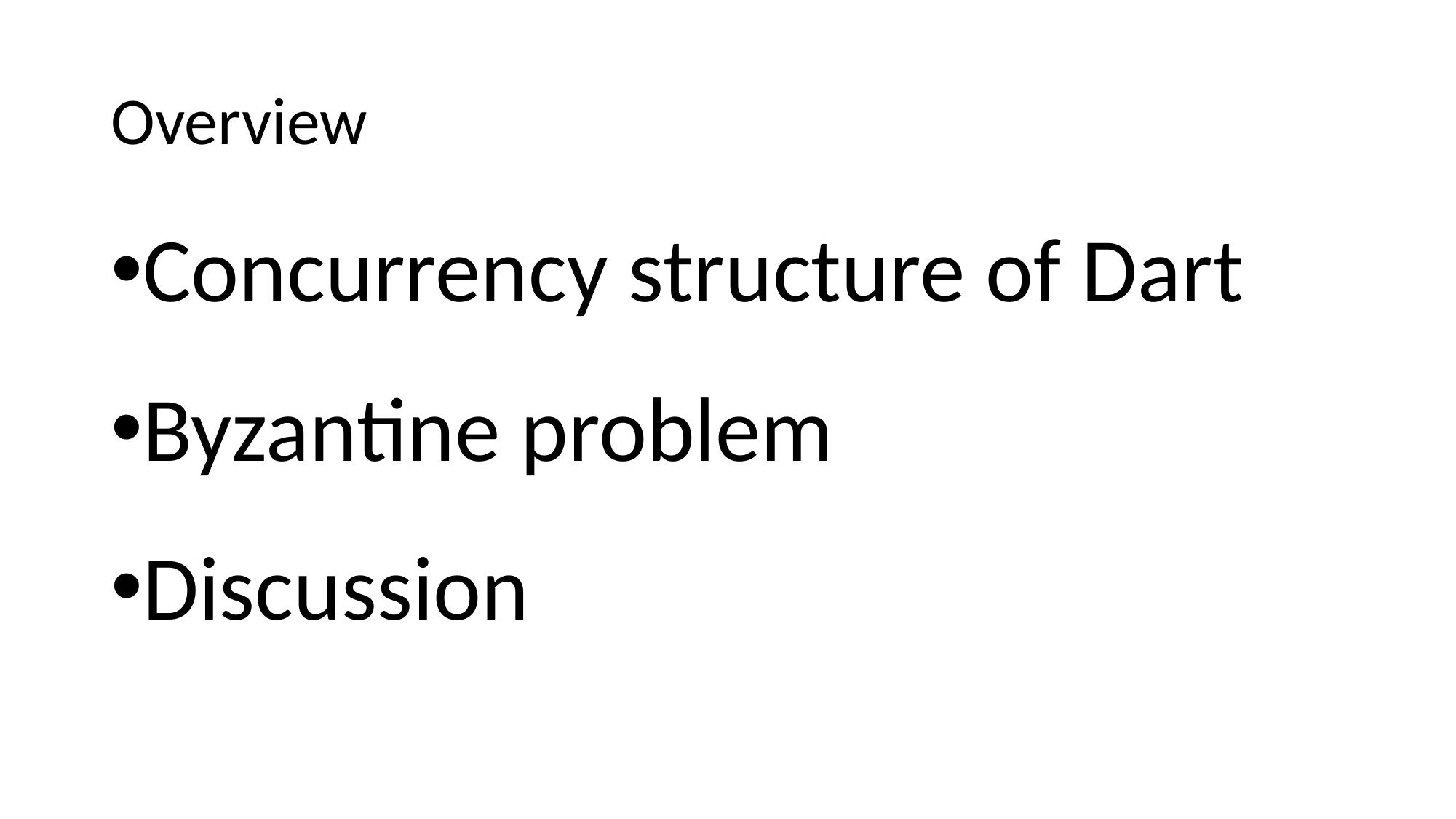

# Overview
Concurrency structure of Dart
Byzantine problem
Discussion